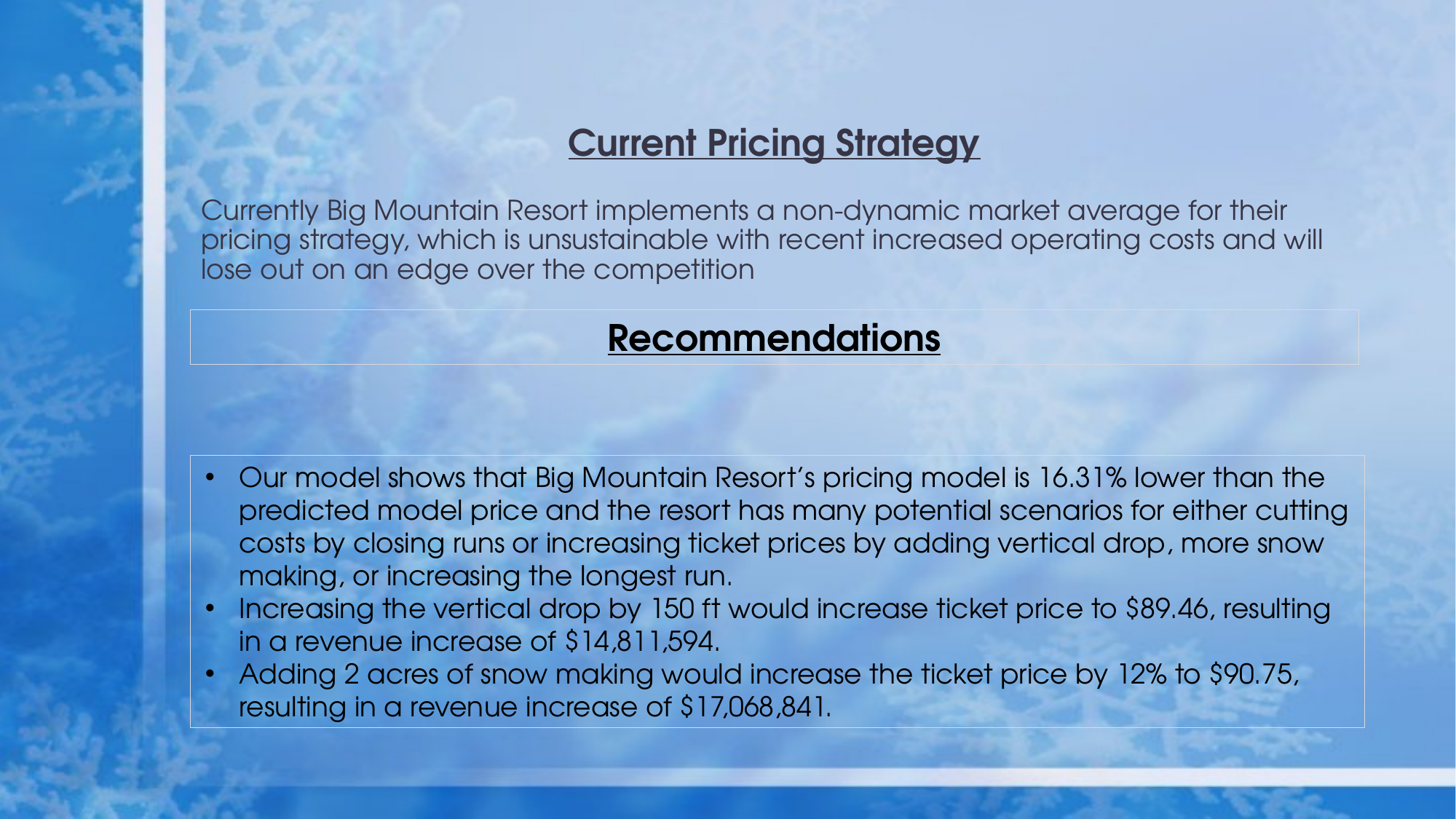

# Current Pricing Strategy
Currently Big Mountain Resort implements a non-dynamic market average for their pricing strategy, which is unsustainable with recent increased operating costs and will lose out on an edge over the competition
Recommendations
Our model shows that Big Mountain Resort’s pricing model is 16.31% lower than the predicted model price and the resort has many potential scenarios for either cutting costs by closing runs or increasing ticket prices by adding vertical drop, more snow making, or increasing the longest run.
Increasing the vertical drop by 150 ft would increase ticket price to $89.46, resulting in a revenue increase of $14,811,594.
Adding 2 acres of snow making would increase the ticket price by 12% to $90.75, resulting in a revenue increase of $17,068,841.